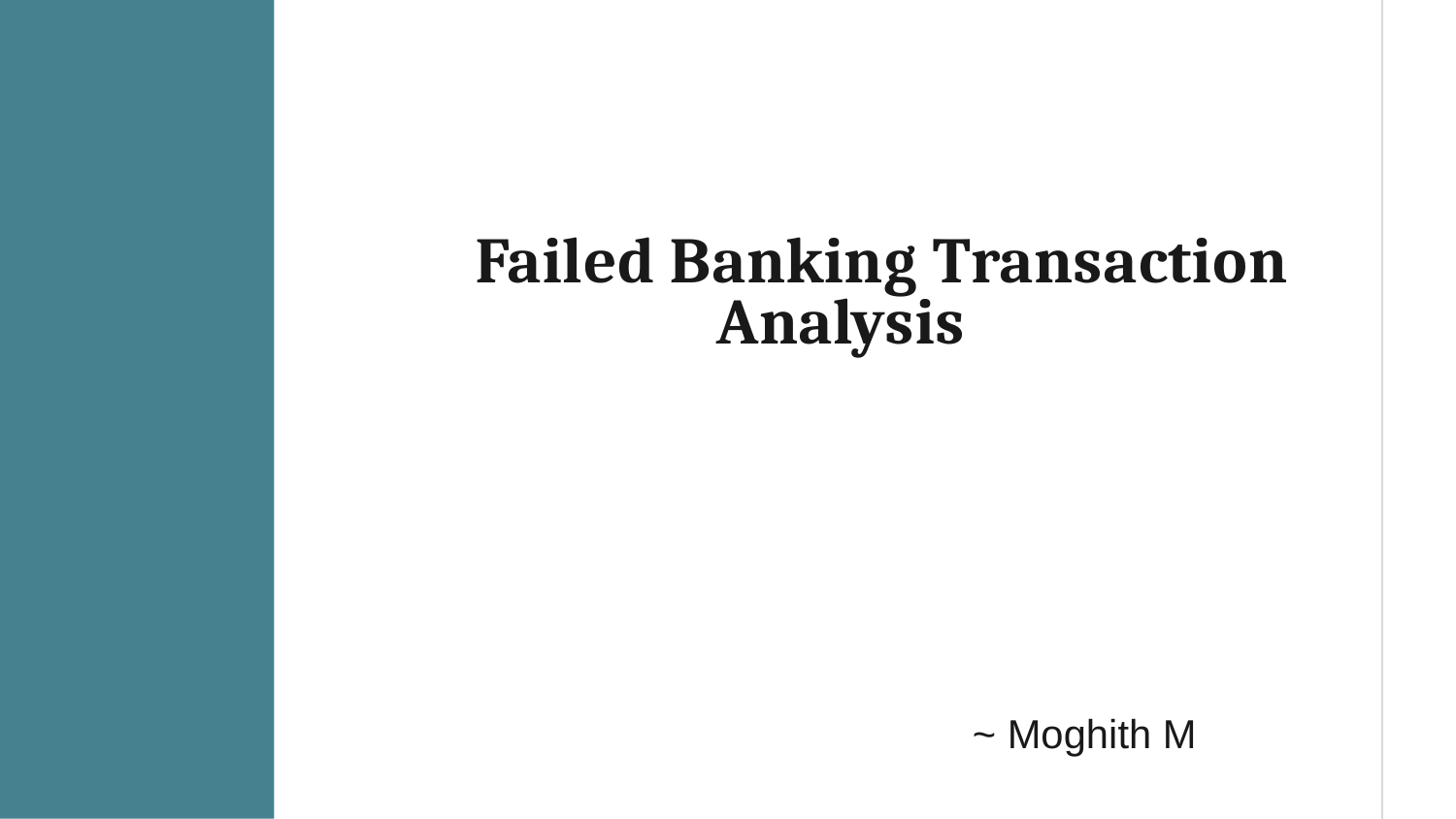

# Failed Banking Transaction Analysis
      ~ Moghith M